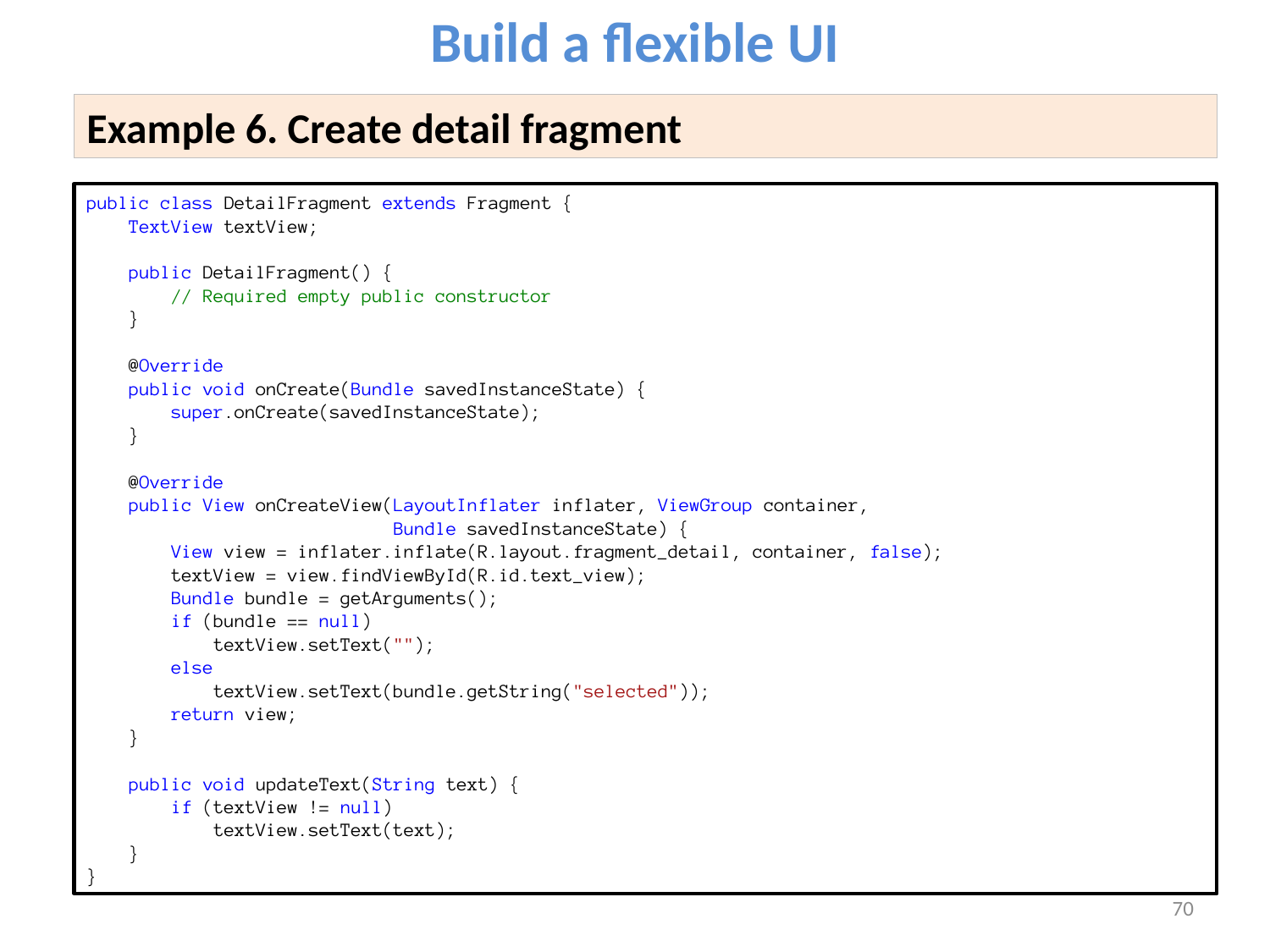

Build a flexible UI
Example 6. Create detail fragment
public class DetailFragment extends Fragment {
    TextView textView;
    public DetailFragment() {
        // Required empty public constructor
    }
    @Override
    public void onCreate(Bundle savedInstanceState) {
        super.onCreate(savedInstanceState);
    }
    @Override
    public View onCreateView(LayoutInflater inflater, ViewGroup container,
                             Bundle savedInstanceState) {
        View view = inflater.inflate(R.layout.fragment_detail, container, false);
        textView = view.findViewById(R.id.text_view);
        Bundle bundle = getArguments();
        if (bundle == null)
            textView.setText("");
        else
            textView.setText(bundle.getString("selected"));
        return view;
    }
    public void updateText(String text) {
        if (textView != null)
            textView.setText(text);
    }
}
70